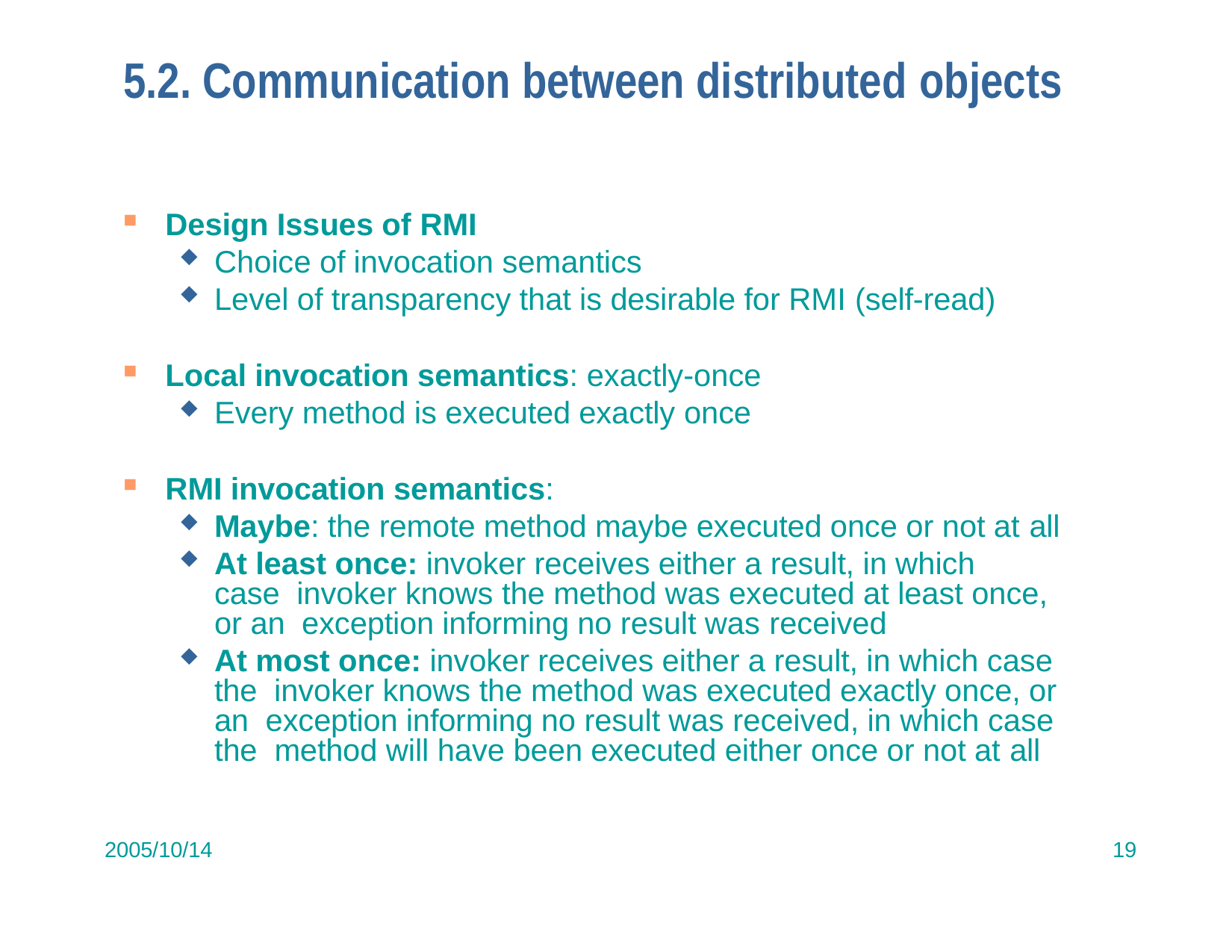

# 5.2. Communication between distributed objects
Design Issues of RMI
Choice of invocation semantics
Level of transparency that is desirable for RMI (self-read)

Local invocation semantics: exactly-once
Every method is executed exactly once

RMI invocation semantics:
Maybe: the remote method maybe executed once or not at all
At least once: invoker receives either a result, in which case  invoker knows the method was executed at least once, or an  exception informing no result was received
At most once: invoker receives either a result, in which case the  invoker knows the method was executed exactly once, or an  exception informing no result was received, in which case the  method will have been executed either once or not at all
2005/10/14
19